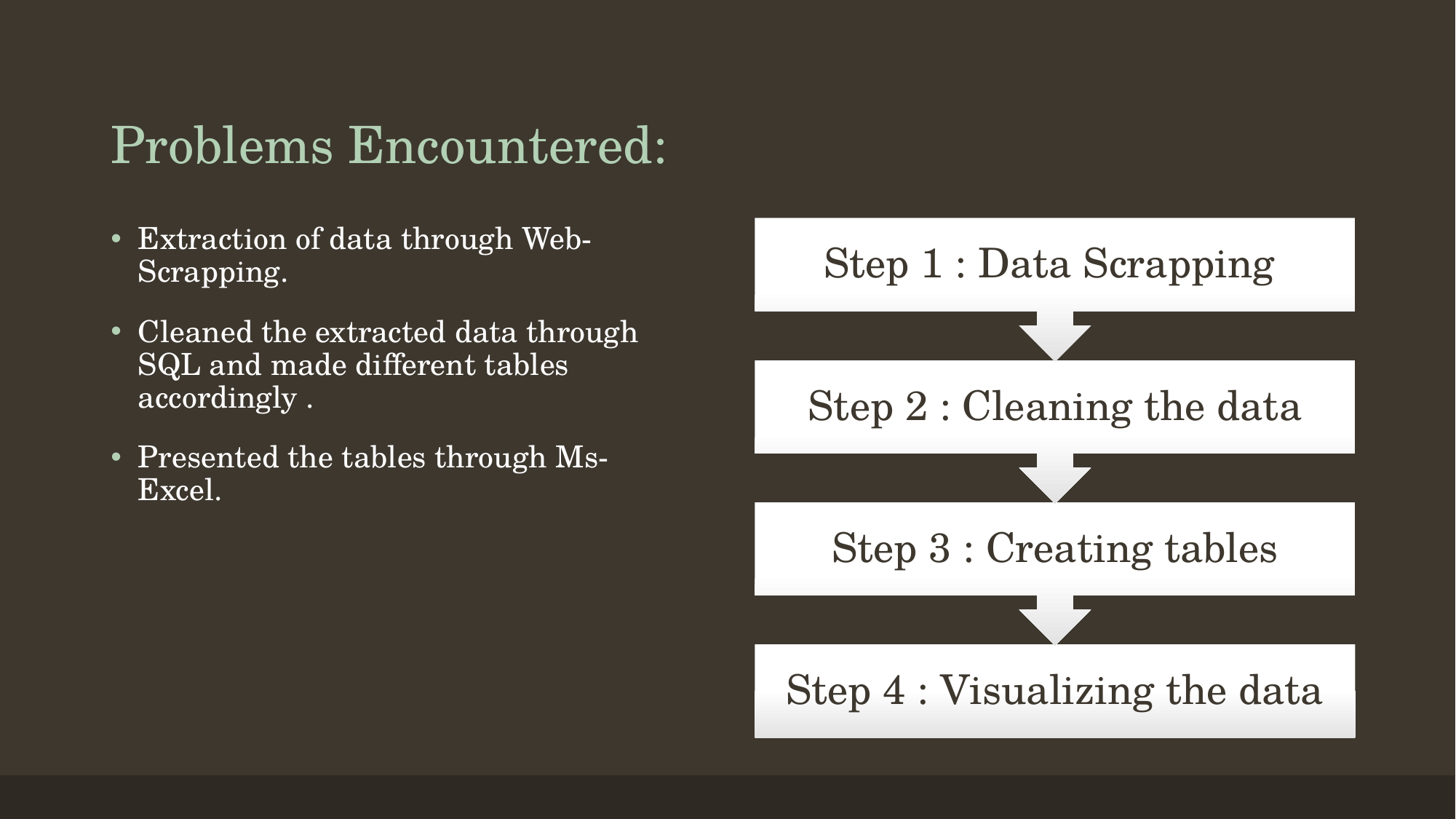

# Problems Encountered:
Extraction of data through Web-Scrapping.
Cleaned the extracted data through SQL and made different tables accordingly .
Presented the tables through Ms-Excel.
Step 4 : Visualizing the data
Step 3 : Creating tables
Step 2 : Cleaning the data
Step 1 : Data Scrapping